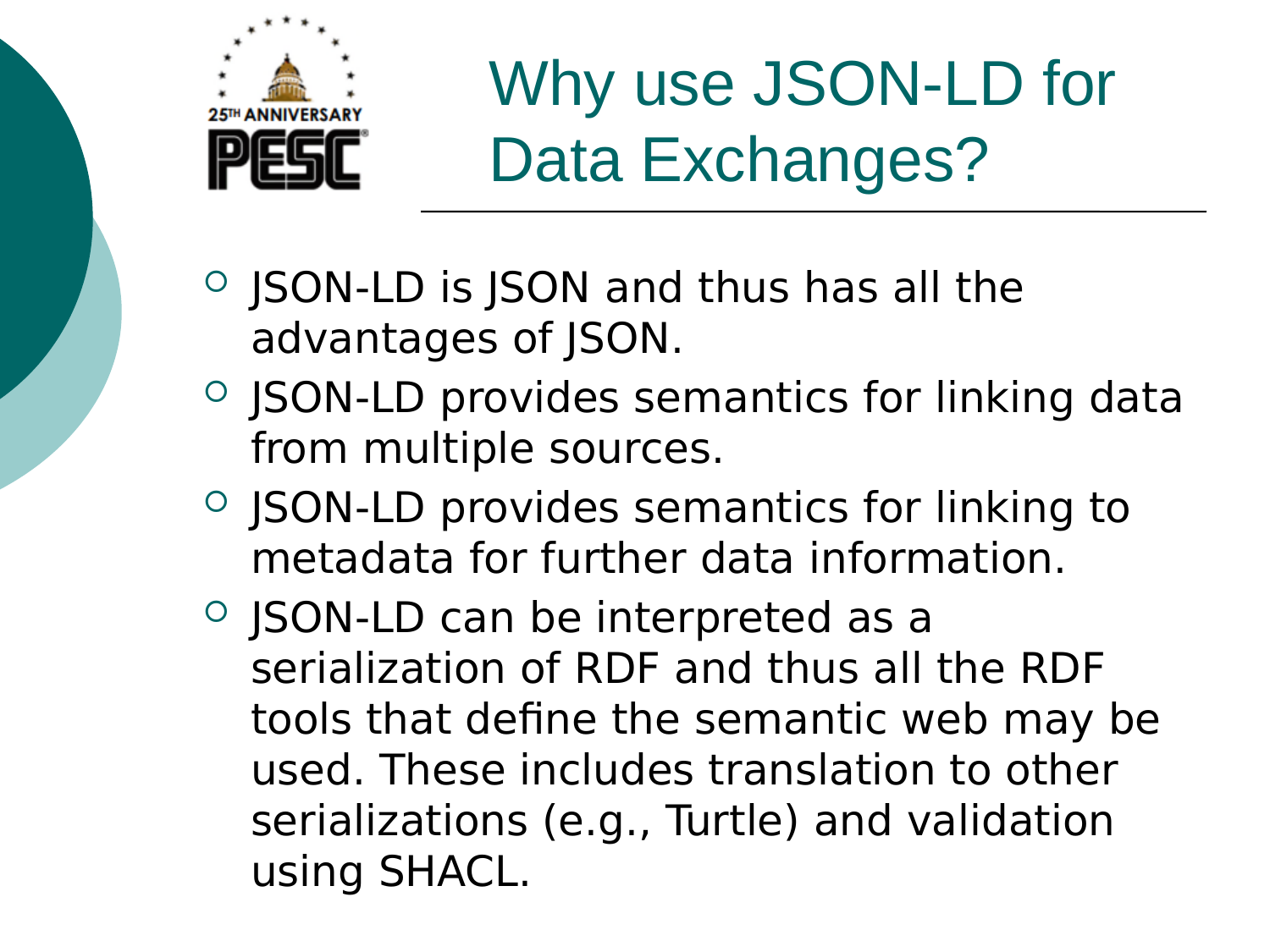

# Why use JSON-LD for Data Exchanges?
JSON-LD is JSON and thus has all the advantages of JSON.
JSON-LD provides semantics for linking data from multiple sources.
JSON-LD provides semantics for linking to metadata for further data information.
JSON-LD can be interpreted as a serialization of RDF and thus all the RDF tools that define the semantic web may be used. These includes translation to other serializations (e.g., Turtle) and validation using SHACL.